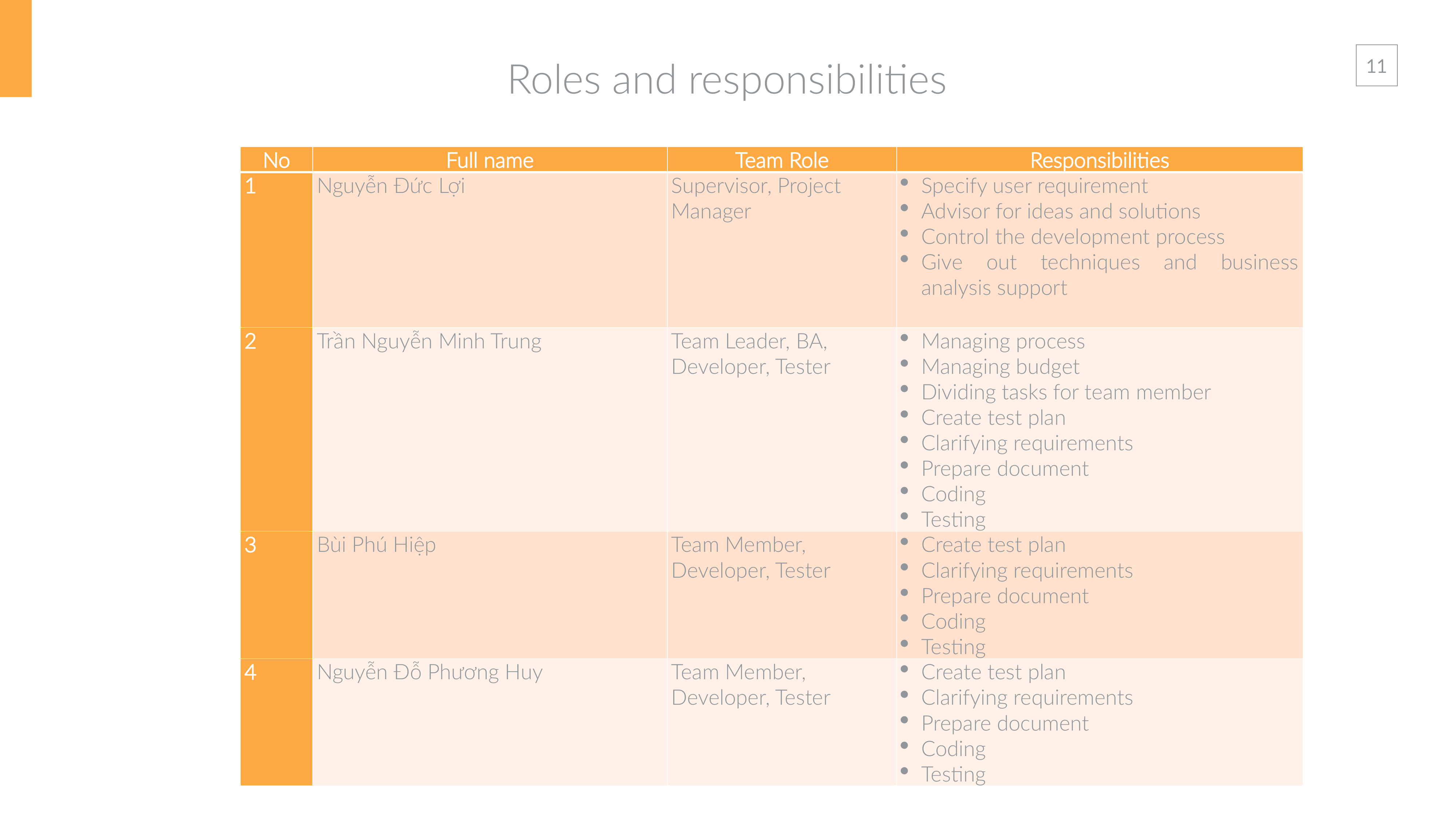

Roles and responsibilities
| No | Full name | Team Role | Responsibilities |
| --- | --- | --- | --- |
| 1 | Nguyễn Đức Lợi | Supervisor, Project Manager | Specify user requirement Advisor for ideas and solutions Control the development process Give out techniques and business analysis support |
| 2 | Trần Nguyễn Minh Trung | Team Leader, BA, Developer, Tester | Managing process Managing budget Dividing tasks for team member Create test plan Clarifying requirements Prepare document Coding Testing |
| 3 | Bùi Phú Hiệp | Team Member, Developer, Tester | Create test plan Clarifying requirements Prepare document Coding Testing |
| 4 | Nguyễn Đỗ Phương Huy | Team Member, Developer, Tester | Create test plan Clarifying requirements Prepare document Coding Testing |